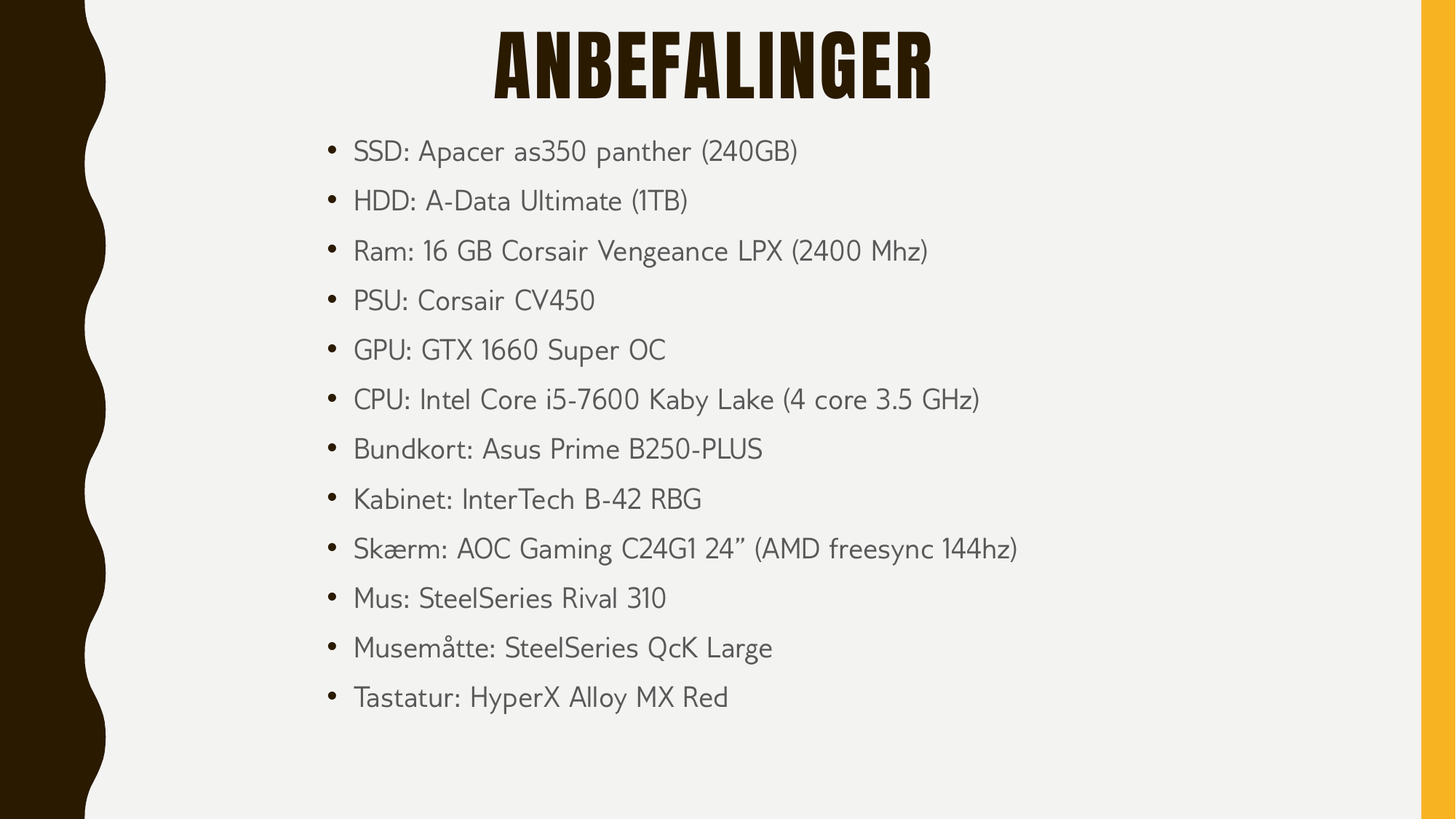

# Anbefalinger
SSD: Apacer as350 panther (240GB)
HDD: A-Data Ultimate (1TB)
Ram: 16 GB Corsair Vengeance LPX (2400 Mhz)
PSU: Corsair CV450
GPU: GTX 1660 Super OC
CPU: Intel Core i5-7600 Kaby Lake (4 core 3.5 GHz)
Bundkort: Asus Prime B250-PLUS
Kabinet: InterTech B-42 RBG
Skærm: AOC Gaming C24G1 24” (AMD freesync 144hz)
Mus: SteelSeries Rival 310
Musemåtte: SteelSeries QcK Large
Tastatur: HyperX Alloy MX Red